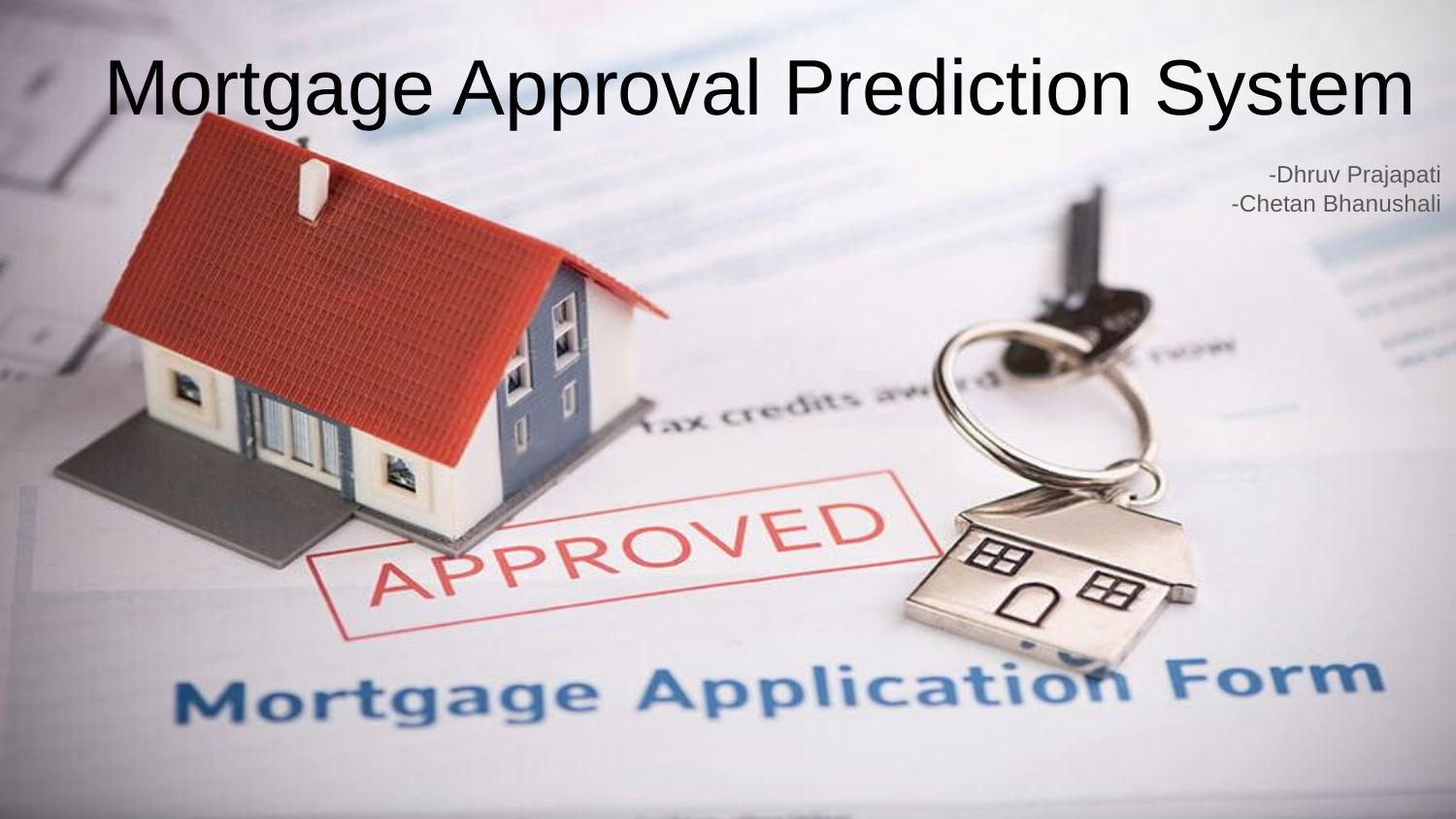

# Mortgage Approval Prediction System
-Dhruv Prajapati
-Chetan Bhanushali